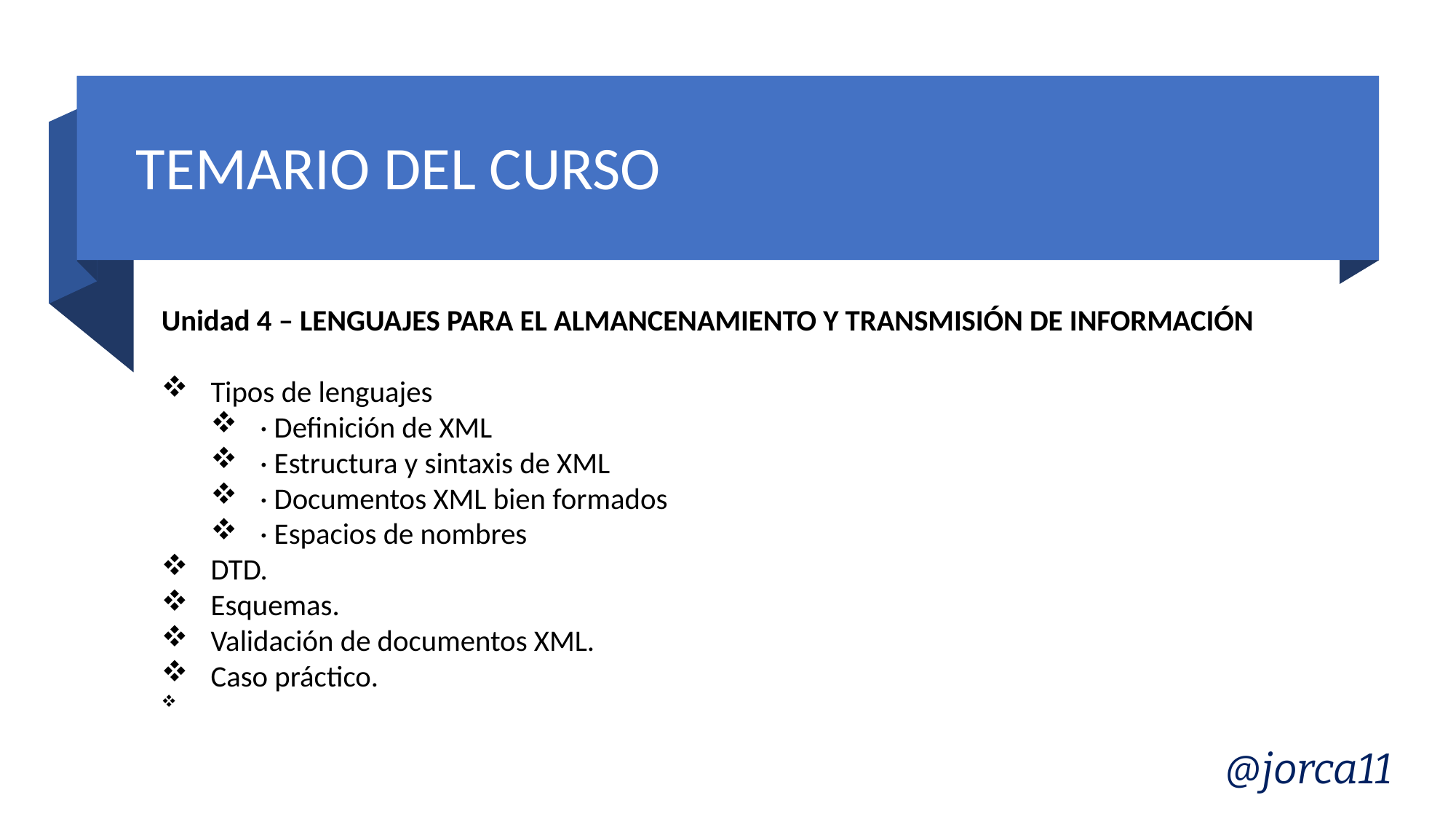

# TEMARIO DEL CURSO
Unidad 4 – LENGUAJES PARA EL ALMANCENAMIENTO Y TRANSMISIÓN DE INFORMACIÓN

Tipos de lenguajes
· Definición de XML
· Estructura y sintaxis de XML
· Documentos XML bien formados
· Espacios de nombres
DTD.
Esquemas.
Validación de documentos XML.
Caso práctico.

@jorca11